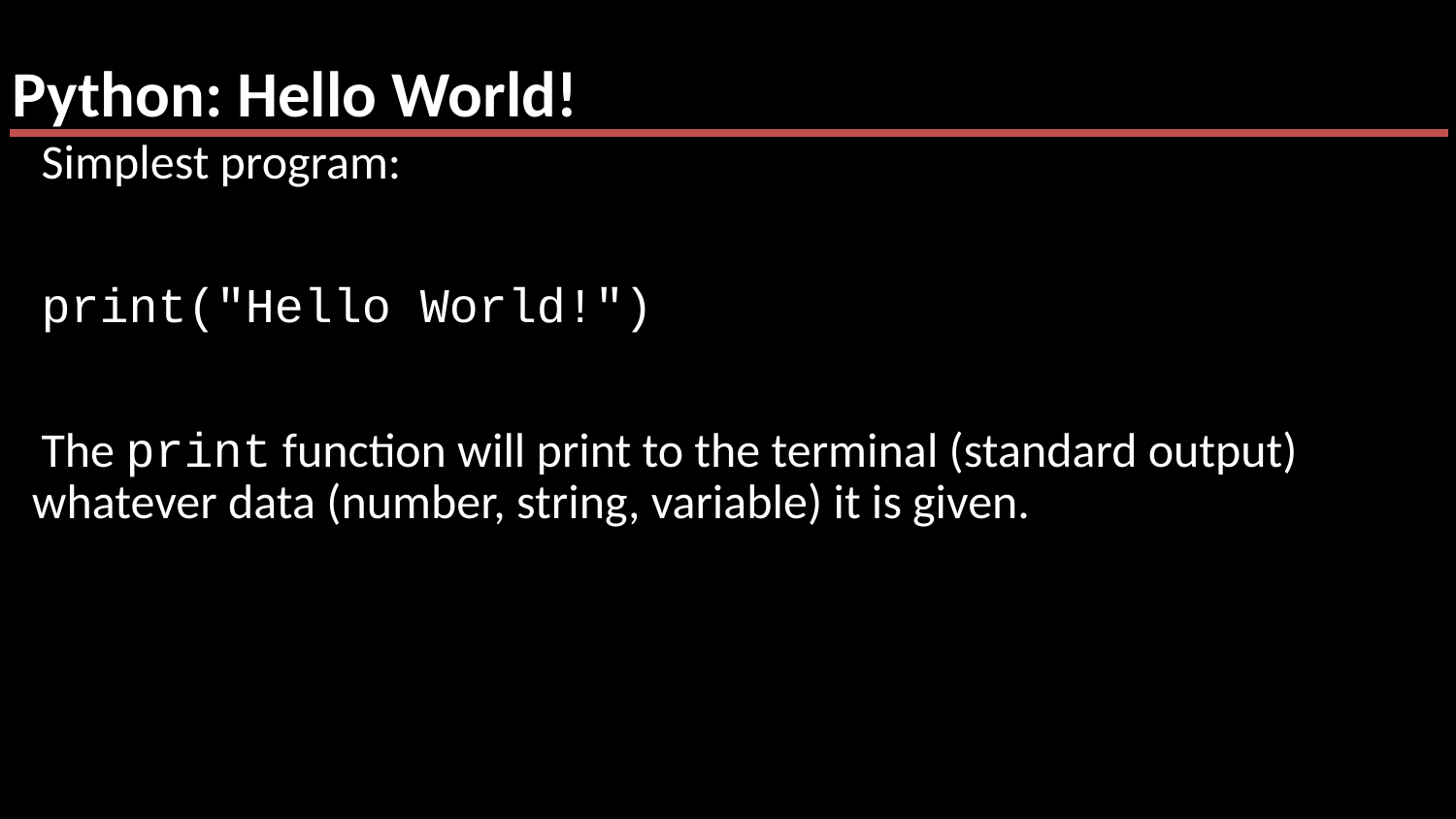

# Python: Hello World!
12
Simplest program:

print("Hello World!")

The print function will print to the terminal (standard output) whatever data (number, string, variable) it is given.